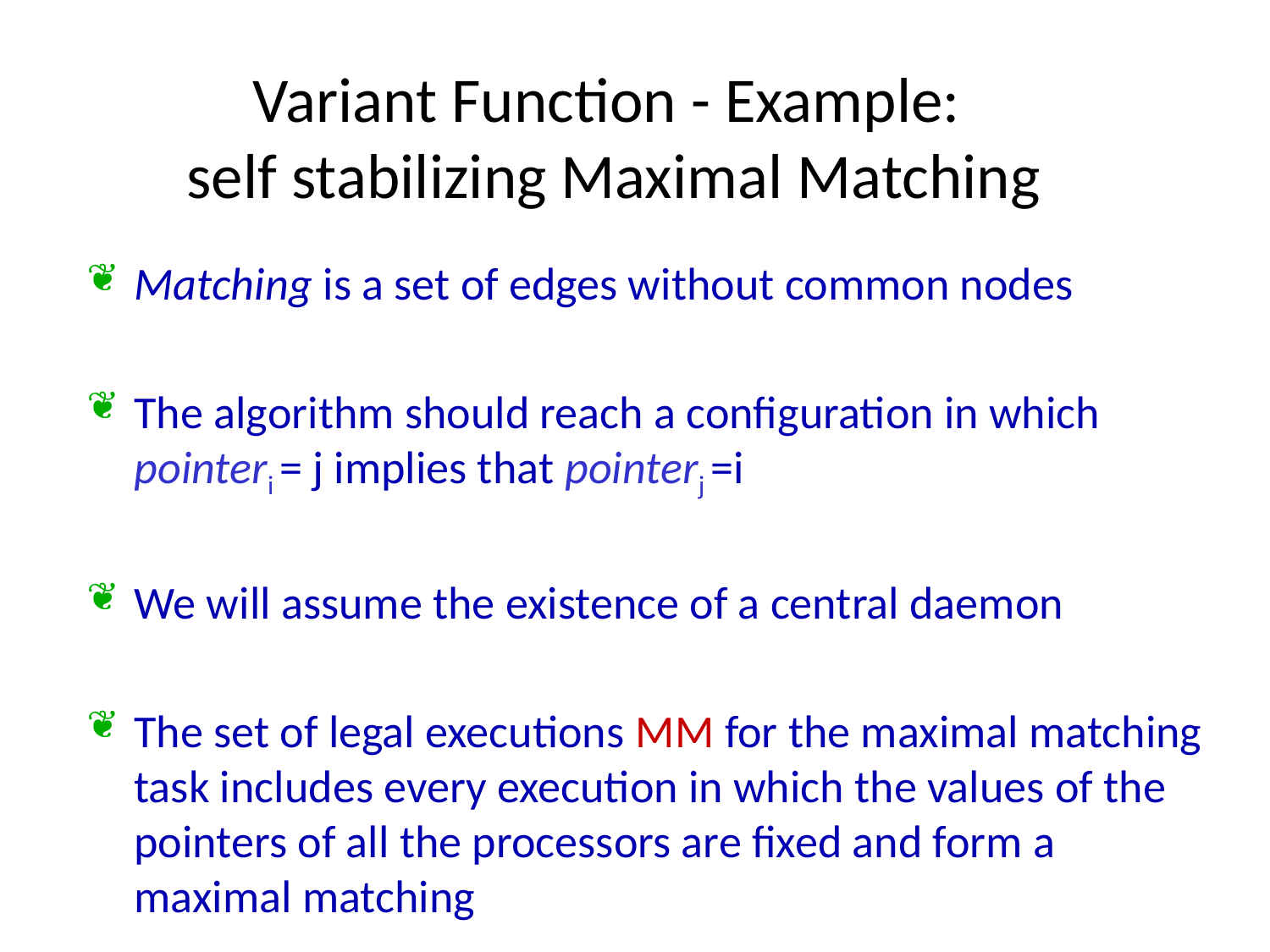

# Variant Function - Example: self stabilizing Maximal Matching

Matching is a set of edges without common nodes

The algorithm should reach a configuration in which pointeri = j implies that pointerj =i

We will assume the existence of a central daemon

The set of legal executions MM for the maximal matching task includes every execution in which the values of the pointers of all the processors are fixed and form a maximal matching
2-6